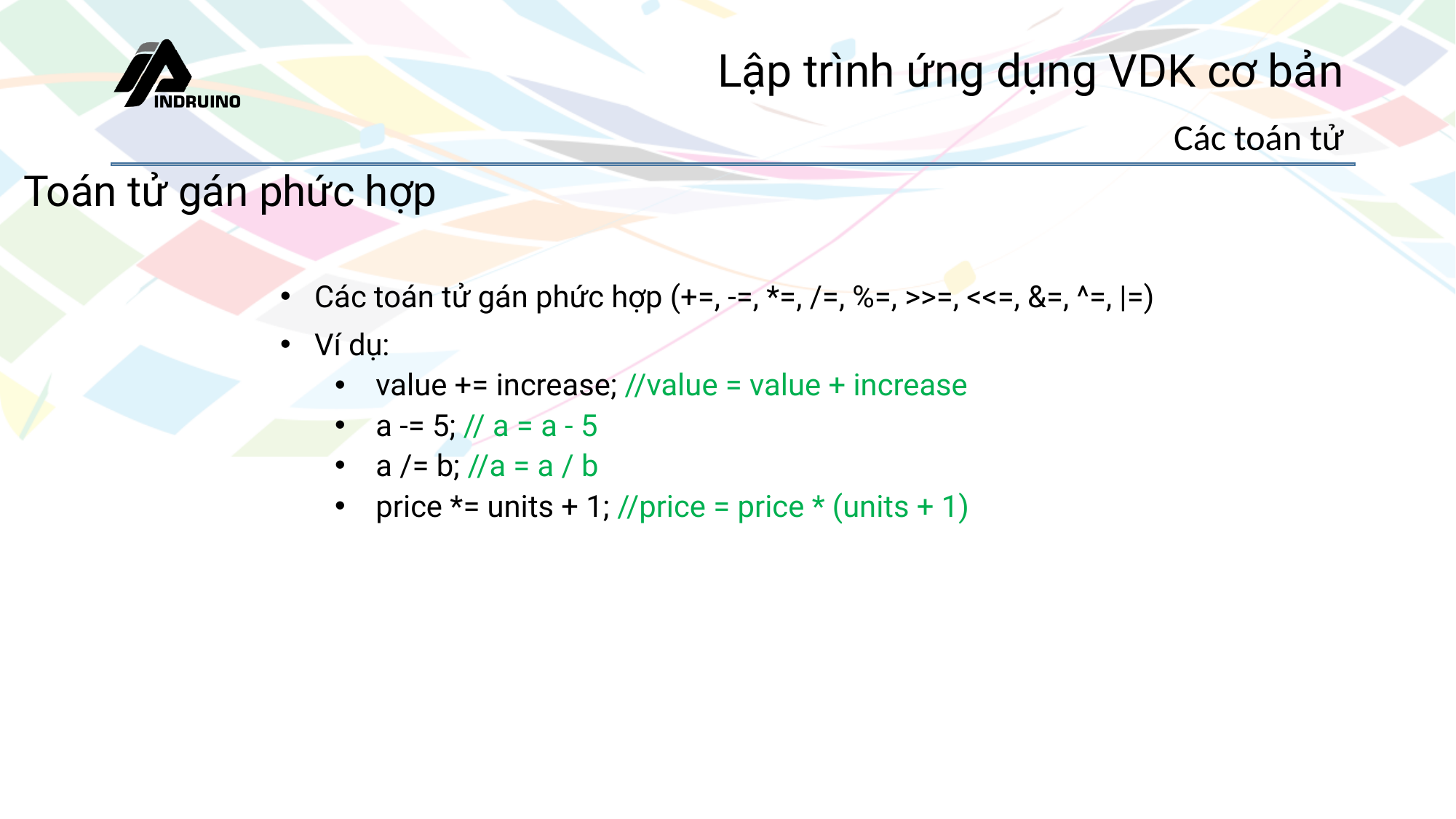

# Lập trình ứng dụng VDK cơ bản
Các toán tử
Toán tử gán phức hợp
Các toán tử gán phức hợp (+=, -=, *=, /=, %=, >>=, <<=, &=, ^=, |=)
Ví dụ:
value += increase; //value = value + increase
a -= 5; // a = a - 5
a /= b; //a = a / b
price *= units + 1; //price = price * (units + 1)